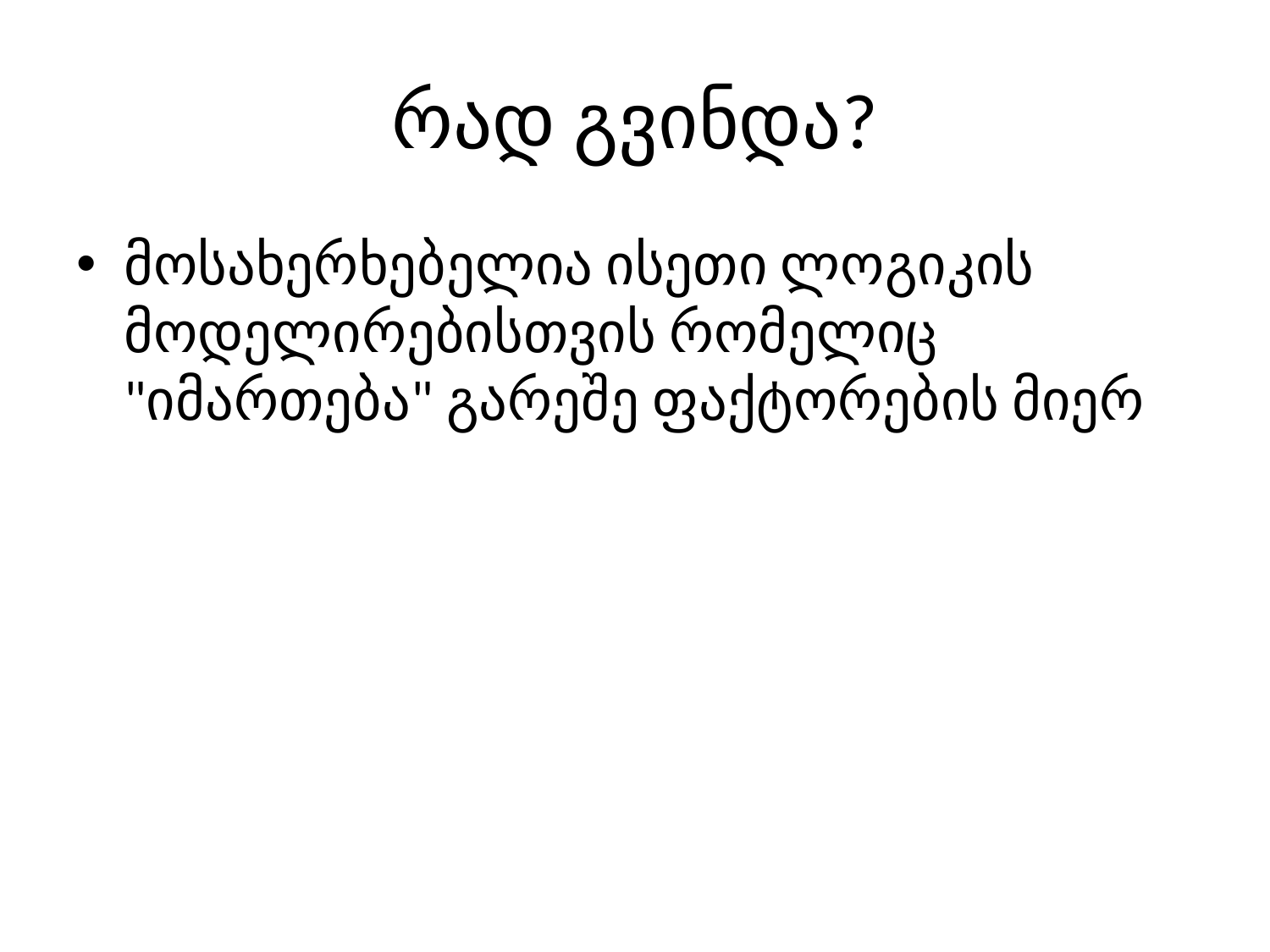

# რად გვინდა?
მოსახერხებელია ისეთი ლოგიკის მოდელირებისთვის რომელიც "იმართება" გარეშე ფაქტორების მიერ